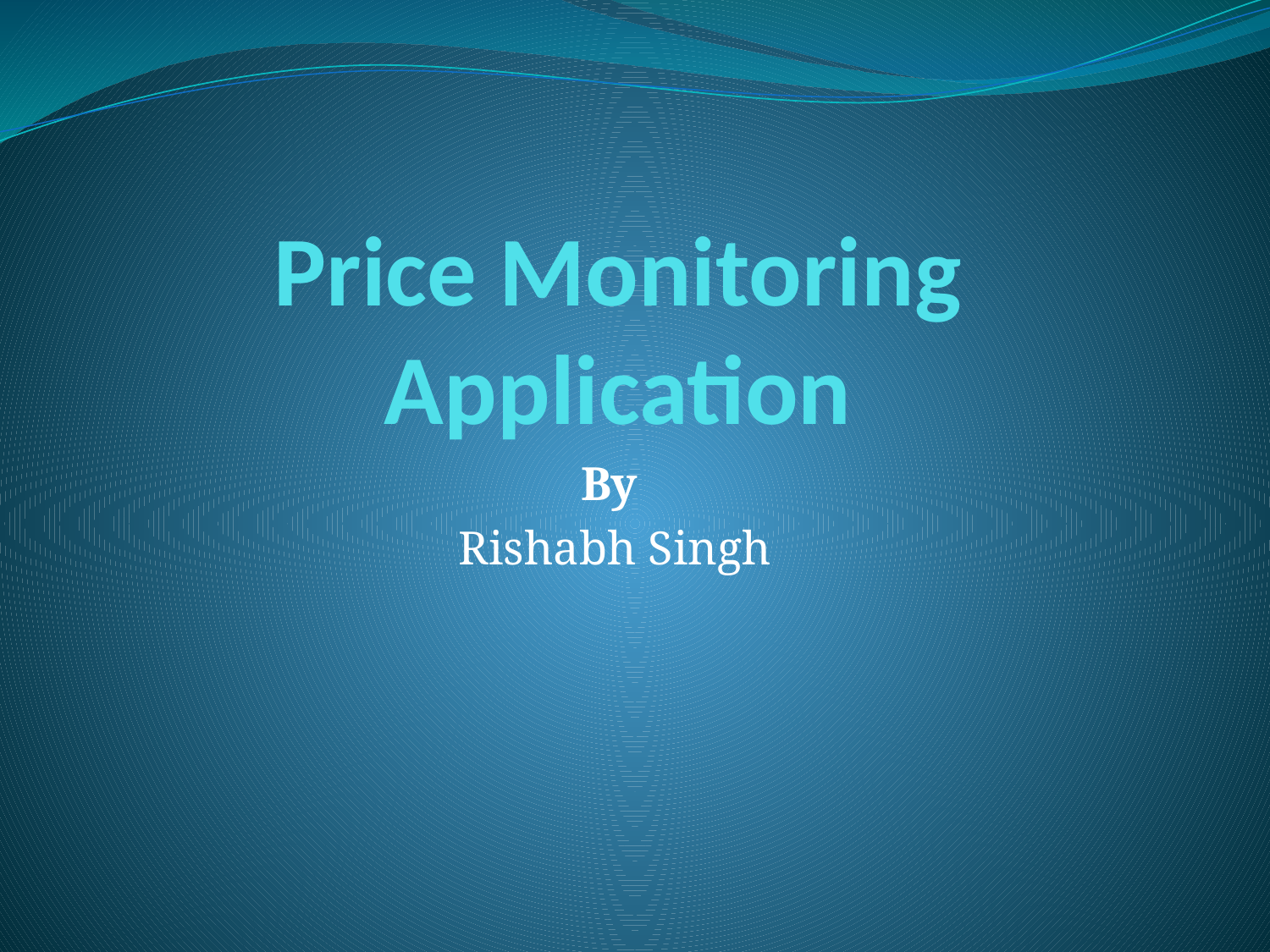

# Price Monitoring Application
By
Rishabh Singh